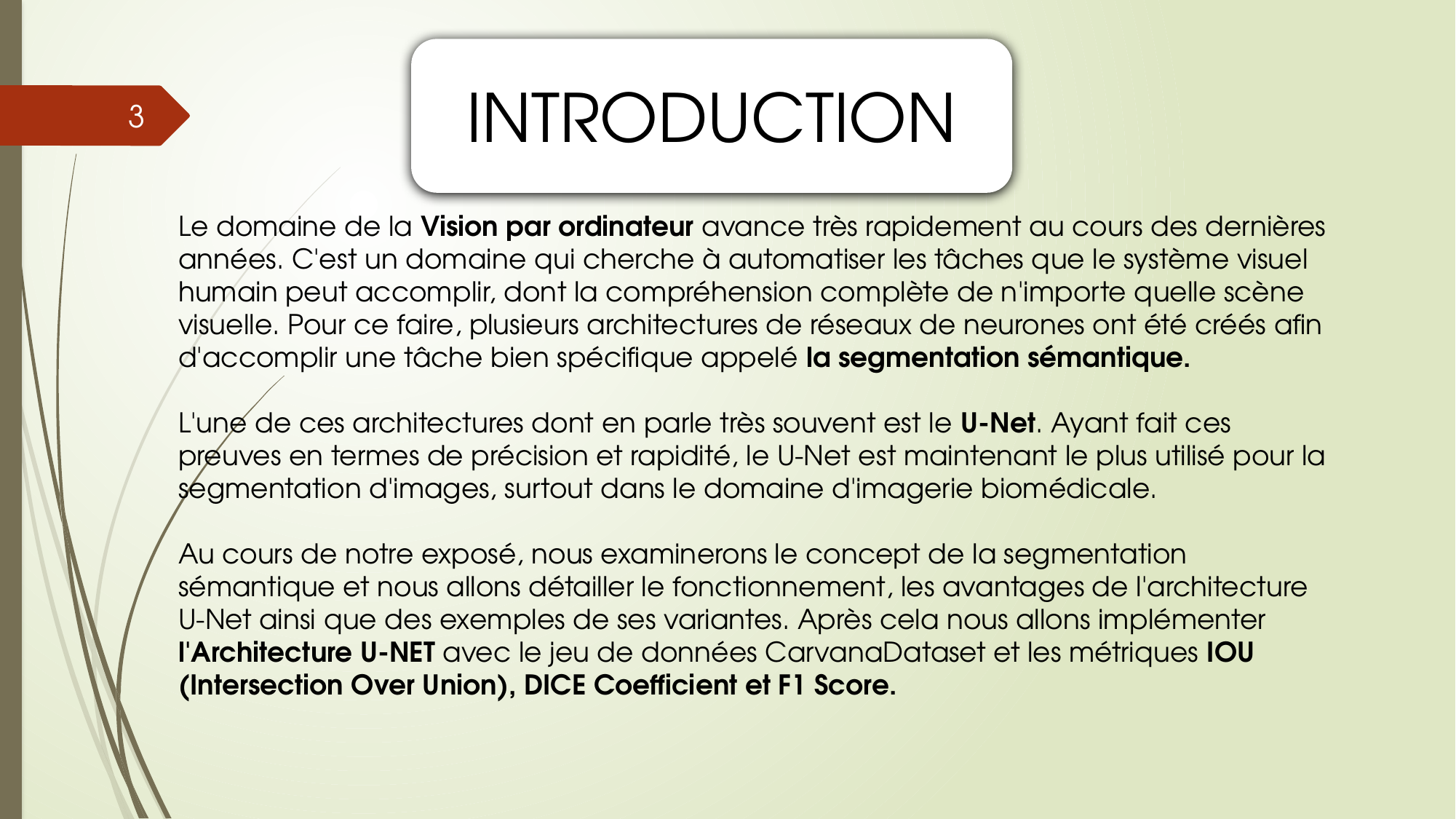

INTRODUCTION
3
Le domaine de la Vision par ordinateur avance très rapidement au cours des dernières années. C'est un domaine qui cherche à automatiser les tâches que le système visuel humain peut accomplir, dont la compréhension complète de n'importe quelle scène visuelle. Pour ce faire, plusieurs architectures de réseaux de neurones ont été créés afin d'accomplir une tâche bien spécifique appelé la segmentation sémantique.

L'une de ces architectures dont en parle très souvent est le U-Net. Ayant fait ces preuves en termes de précision et rapidité, le U-Net est maintenant le plus utilisé pour la segmentation d'images, surtout dans le domaine d'imagerie biomédicale.

Au cours de notre exposé, nous examinerons le concept de la segmentation sémantique et nous allons détailler le fonctionnement, les avantages de l'architecture U-Net ainsi que des exemples de ses variantes. Après cela nous allons implémenter l'Architecture U-NET avec le jeu de données CarvanaDataset et les métriques IOU (Intersection Over Union), DICE Coefficient et F1 Score.